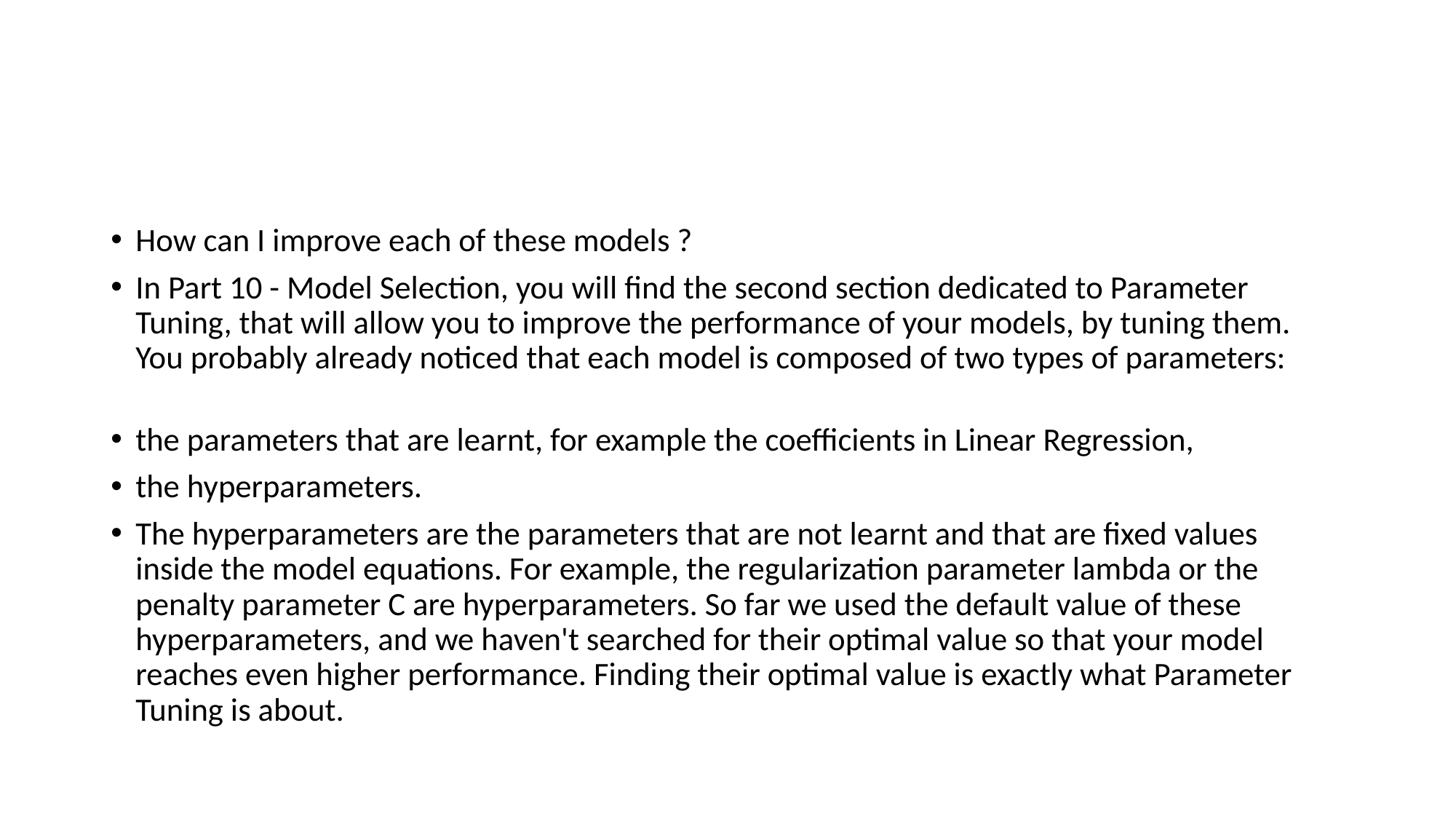

#
How can I improve each of these models ?
In Part 10 - Model Selection, you will find the second section dedicated to Parameter Tuning, that will allow you to improve the performance of your models, by tuning them. You probably already noticed that each model is composed of two types of parameters:
the parameters that are learnt, for example the coefficients in Linear Regression,
the hyperparameters.
The hyperparameters are the parameters that are not learnt and that are fixed values inside the model equations. For example, the regularization parameter lambda or the penalty parameter C are hyperparameters. So far we used the default value of these hyperparameters, and we haven't searched for their optimal value so that your model reaches even higher performance. Finding their optimal value is exactly what Parameter Tuning is about.